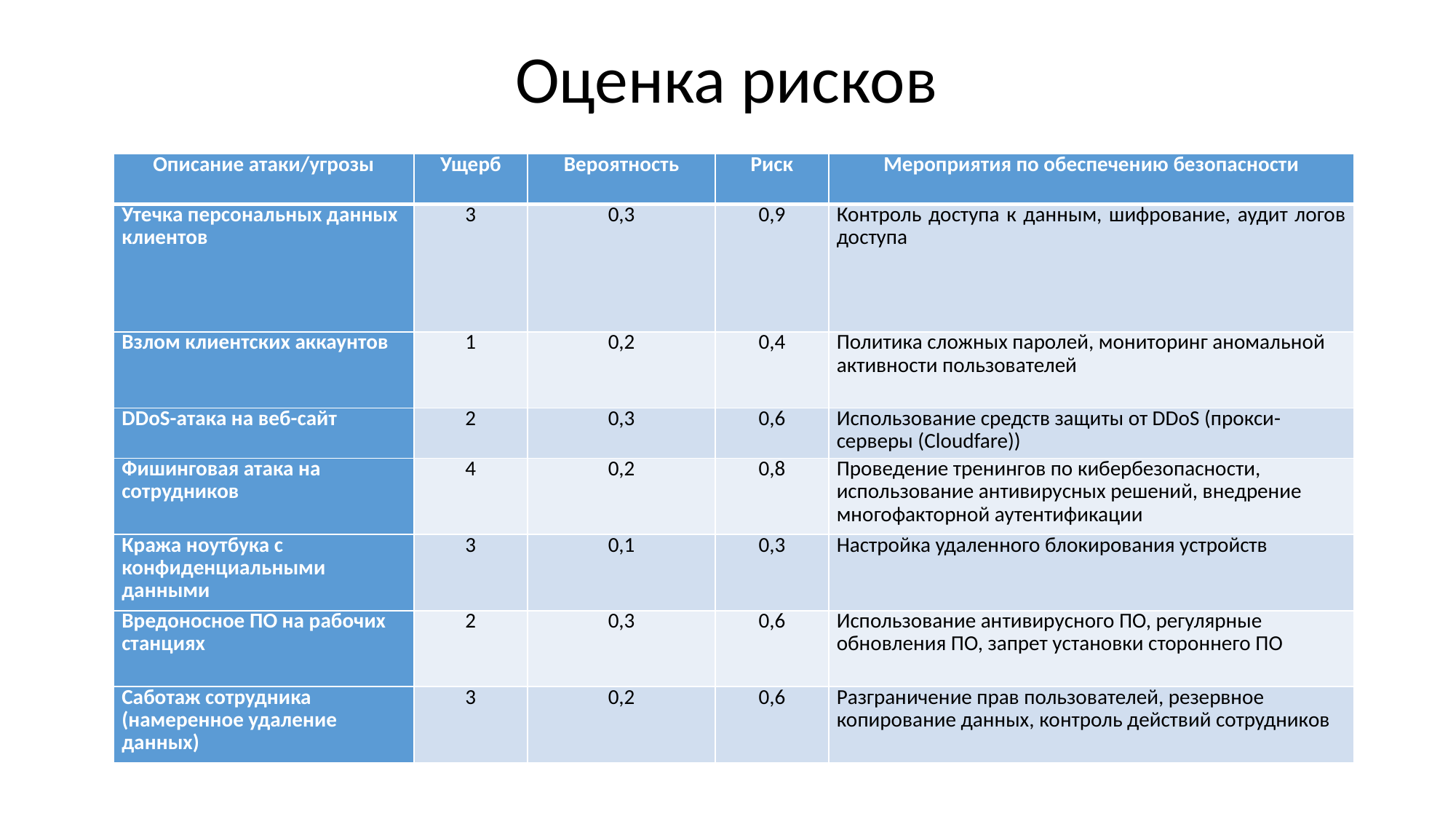

# Оценка рисков
| Описание атаки/угрозы | Ущерб | Вероятность | Риск | Мероприятия по обеспечению безопасности |
| --- | --- | --- | --- | --- |
| Утечка персональных данных клиентов | 3 | 0,3 | 0,9 | Контроль доступа к данным, шифрование, аудит логов доступа |
| Взлом клиентских аккаунтов | 1 | 0,2 | 0,4 | Политика сложных паролей, мониторинг аномальной активности пользователей |
| DDoS-атака на веб-сайт | 2 | 0,3 | 0,6 | Использование средств защиты от DDoS (прокси-серверы (Cloudfare)) |
| Фишинговая атака на сотрудников | 4 | 0,2 | 0,8 | Проведение тренингов по кибербезопасности, использование антивирусных решений, внедрение многофакторной аутентификации |
| Кража ноутбука с конфиденциальными данными | 3 | 0,1 | 0,3 | Настройка удаленного блокирования устройств |
| Вредоносное ПО на рабочих станциях | 2 | 0,3 | 0,6 | Использование антивирусного ПО, регулярные обновления ПО, запрет установки стороннего ПО |
| Саботаж сотрудника (намеренное удаление данных) | 3 | 0,2 | 0,6 | Разграничение прав пользователей, резервное копирование данных, контроль действий сотрудников |